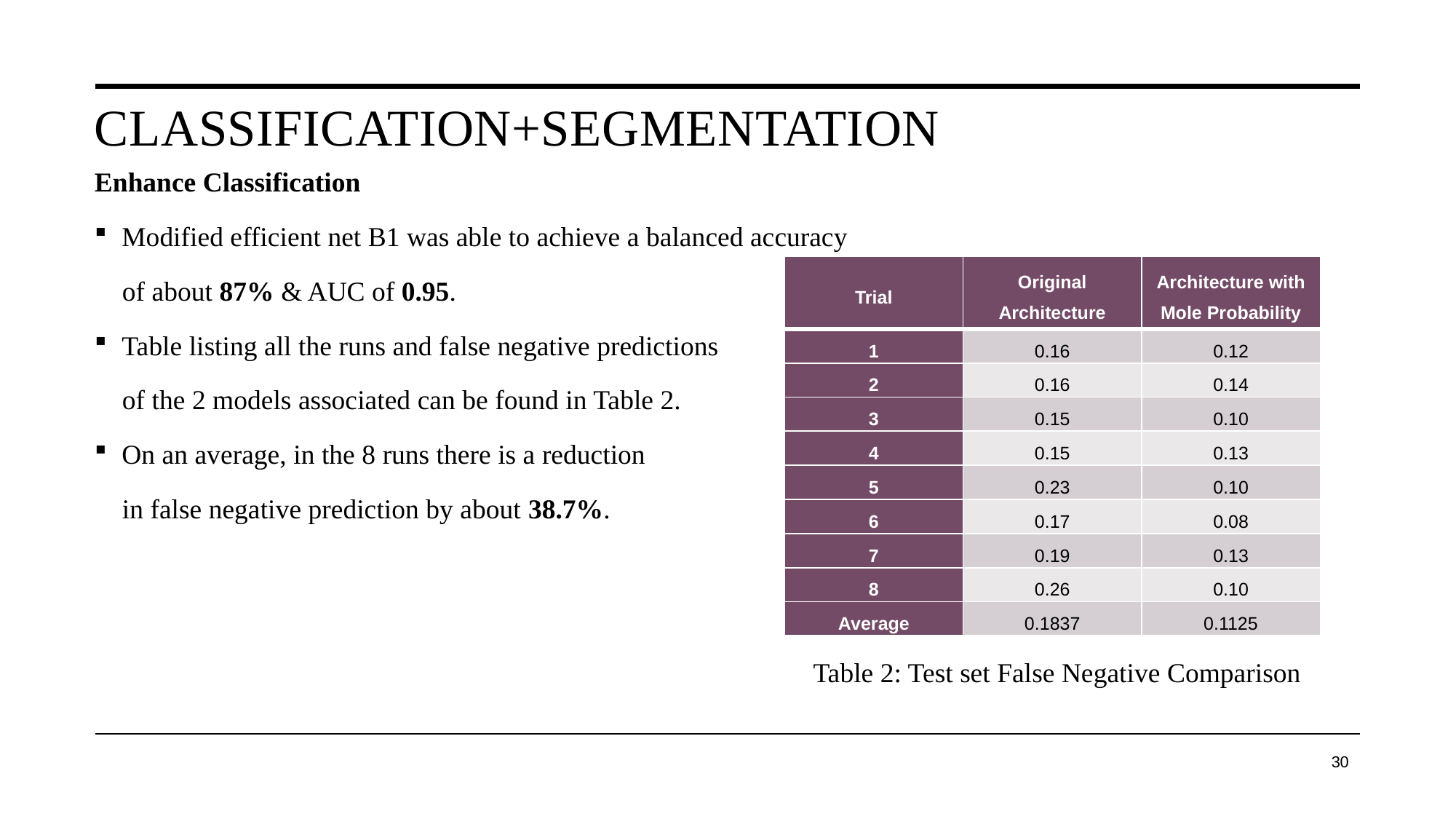

# CLASSIFICATION+SEGMENTATION
Enhance Classification
Modified efficient net B1 was able to achieve a balanced accuracy
    of about 87% & AUC of 0.95.
Table listing all the runs and false negative predictions
    of the 2 models associated can be found in Table 2.
On an average, in the 8 runs there is a reduction
    in false negative prediction by about 38.7%.

					                         Table 2: Test set False Negative Comparison
| Trial | Original Architecture | Architecture with Mole Probability |
| --- | --- | --- |
| 1 | 0.16 | 0.12 |
| 2 | 0.16 | 0.14 |
| 3 | 0.15 | 0.10 |
| 4 | 0.15 | 0.13 |
| 5 | 0.23 | 0.10 |
| 6 | 0.17 | 0.08 |
| 7 | 0.19 | 0.13 |
| 8 | 0.26 | 0.10 |
| Average | 0.1837 | 0.1125 |
30